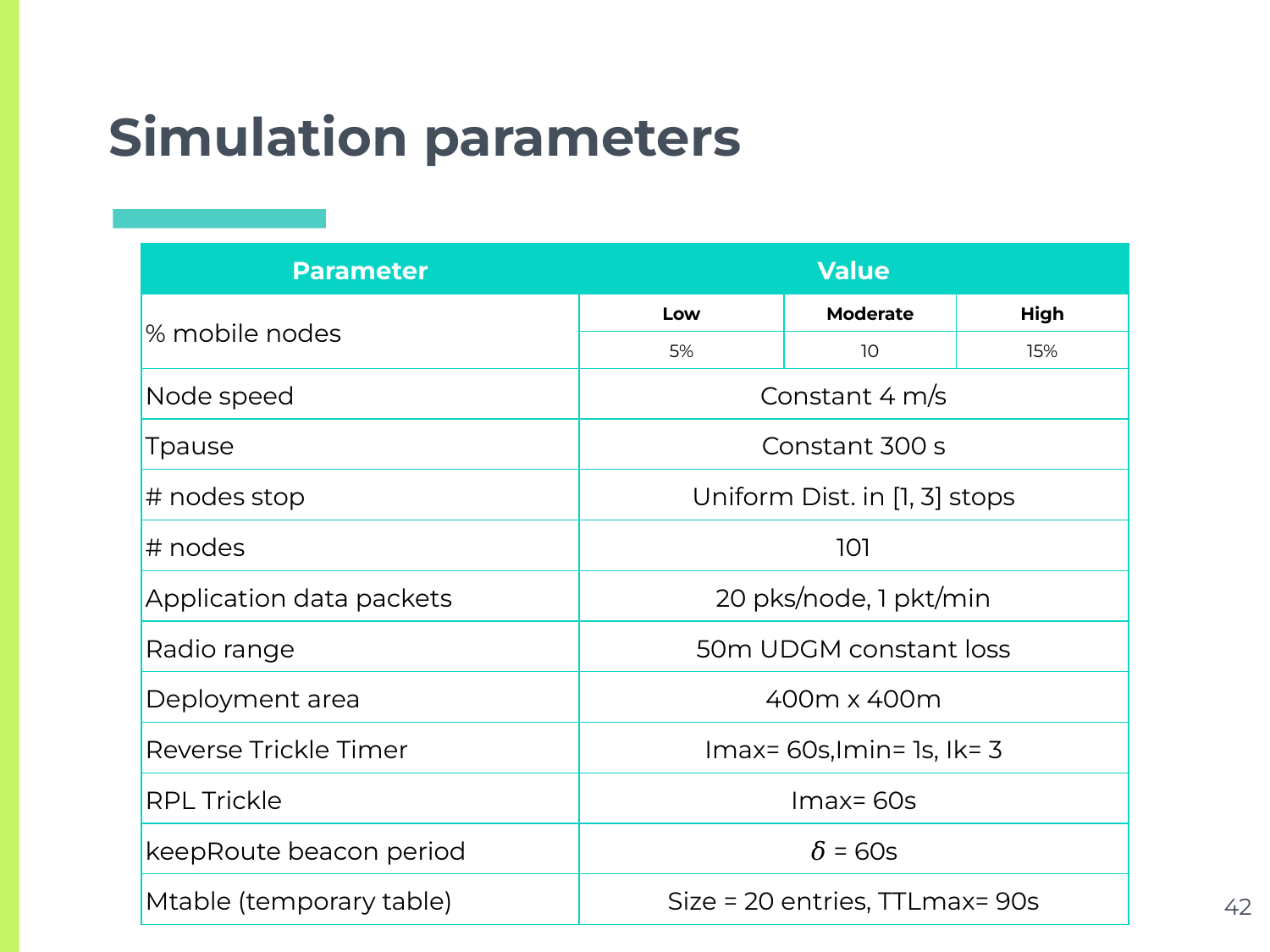

# Simulation parameters
| Parameter | Value |  |  |
| --- | --- | --- | --- |
| % mobile nodes | Low | Moderate | High |
|  | 5% | 10 | 15% |
| Node speed | Constant 4 m/s |  |  |
| Tpause | Constant 300 s |  |  |
| # nodes stop | Uniform Dist. in [1, 3] stops |  |  |
| # nodes | 101 |  |  |
| Application data packets | 20 pks/node, 1 pkt/min |  |  |
| Radio range | 50m UDGM constant loss |  |  |
| Deployment area | 400m x 400m |  |  |
| Reverse Trickle Timer | Imax= 60s,Imin= 1s, Ik= 3 |  |  |
| RPL Trickle | Imax= 60s |  |  |
| keepRoute beacon period | 𝛿 = 60s |  |  |
| Mtable (temporary table) | Size = 20 entries, TTLmax= 90s |  |  |
42